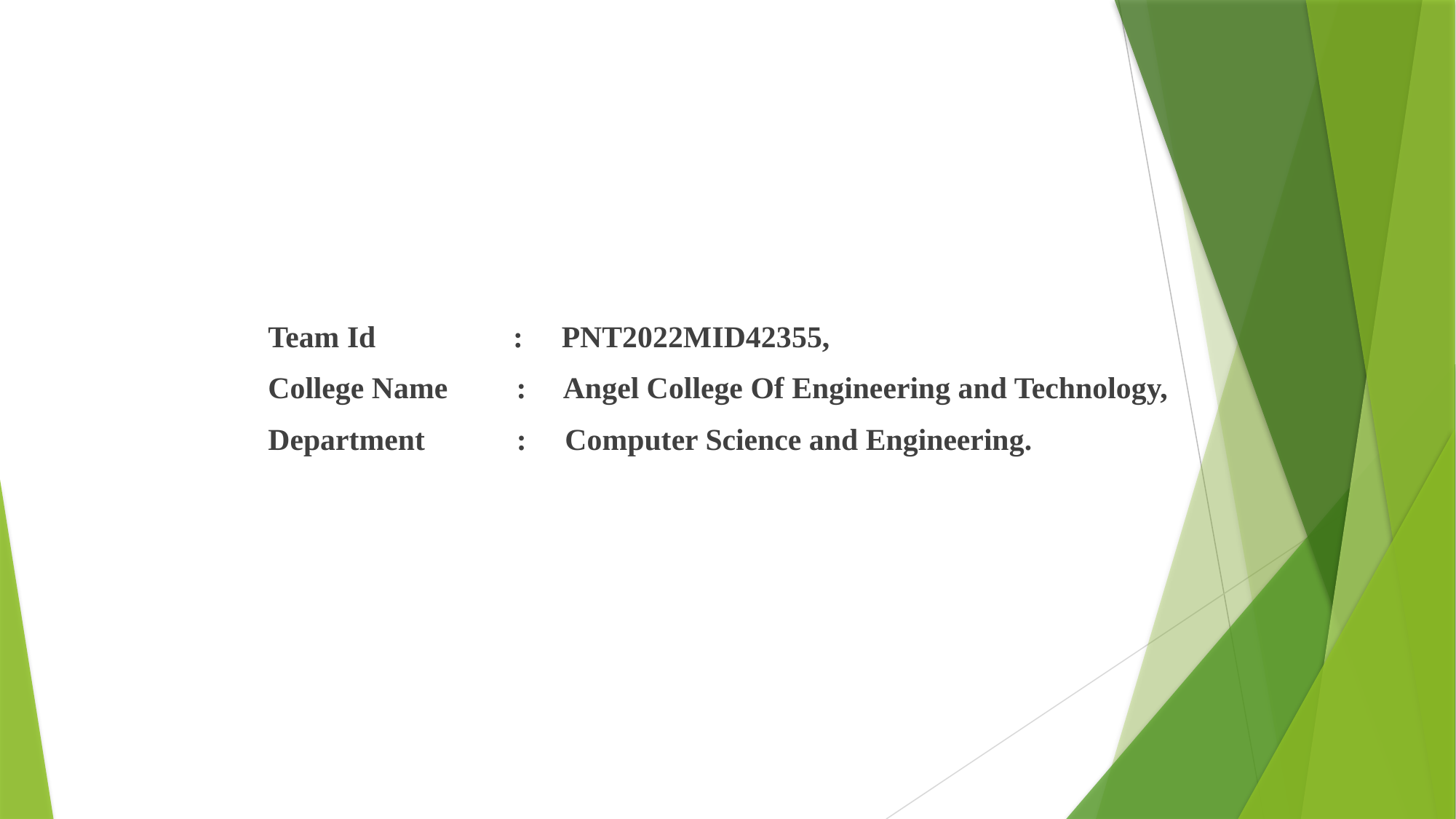

Team Id                  :     PNT2022MID42355,
College Name         :     Angel College Of Engineering and Technology,
Department            :     Computer Science and Engineering.